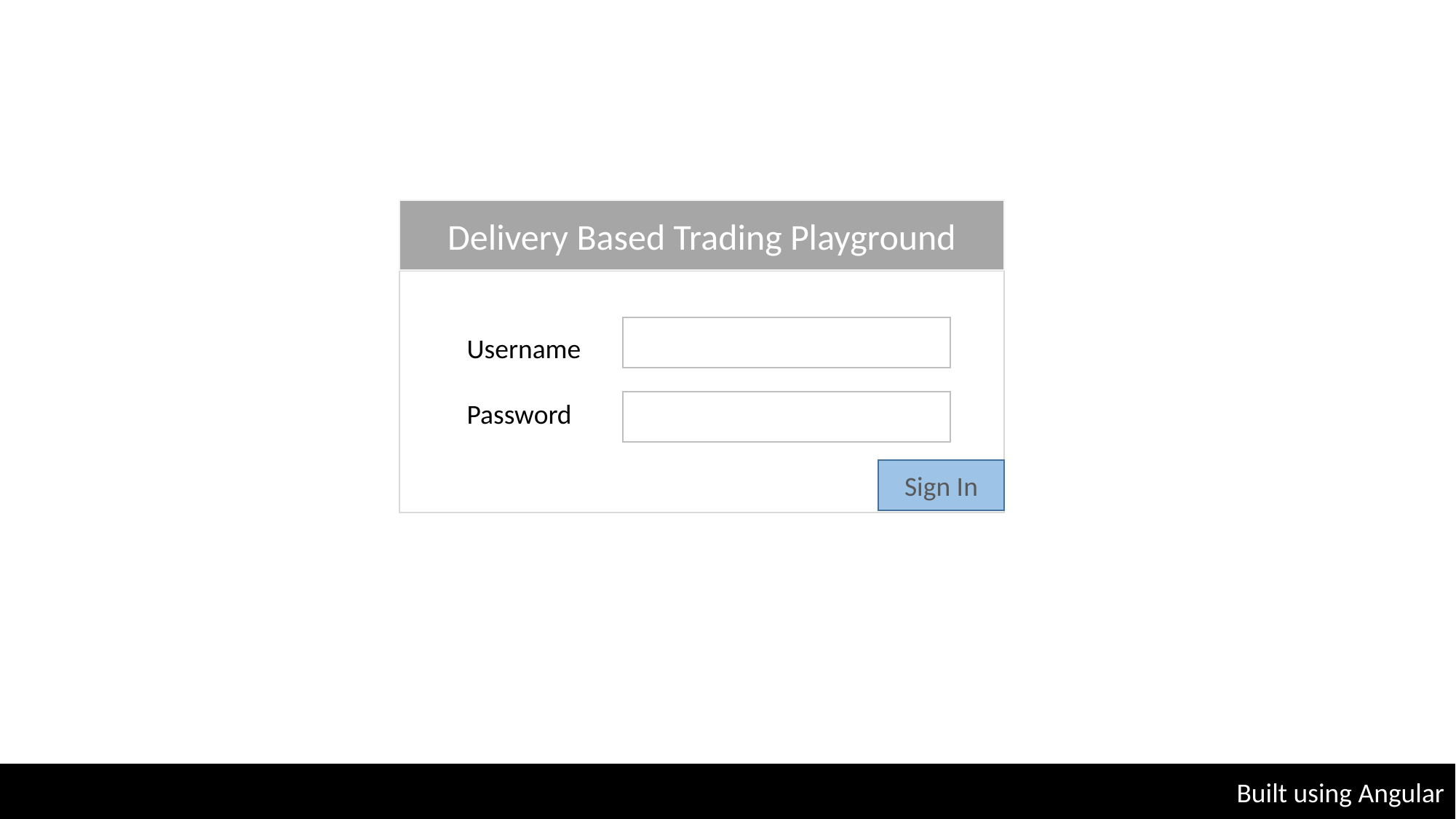

Delivery Based Trading Playground

Username

Password

Sign In
Built using Angular